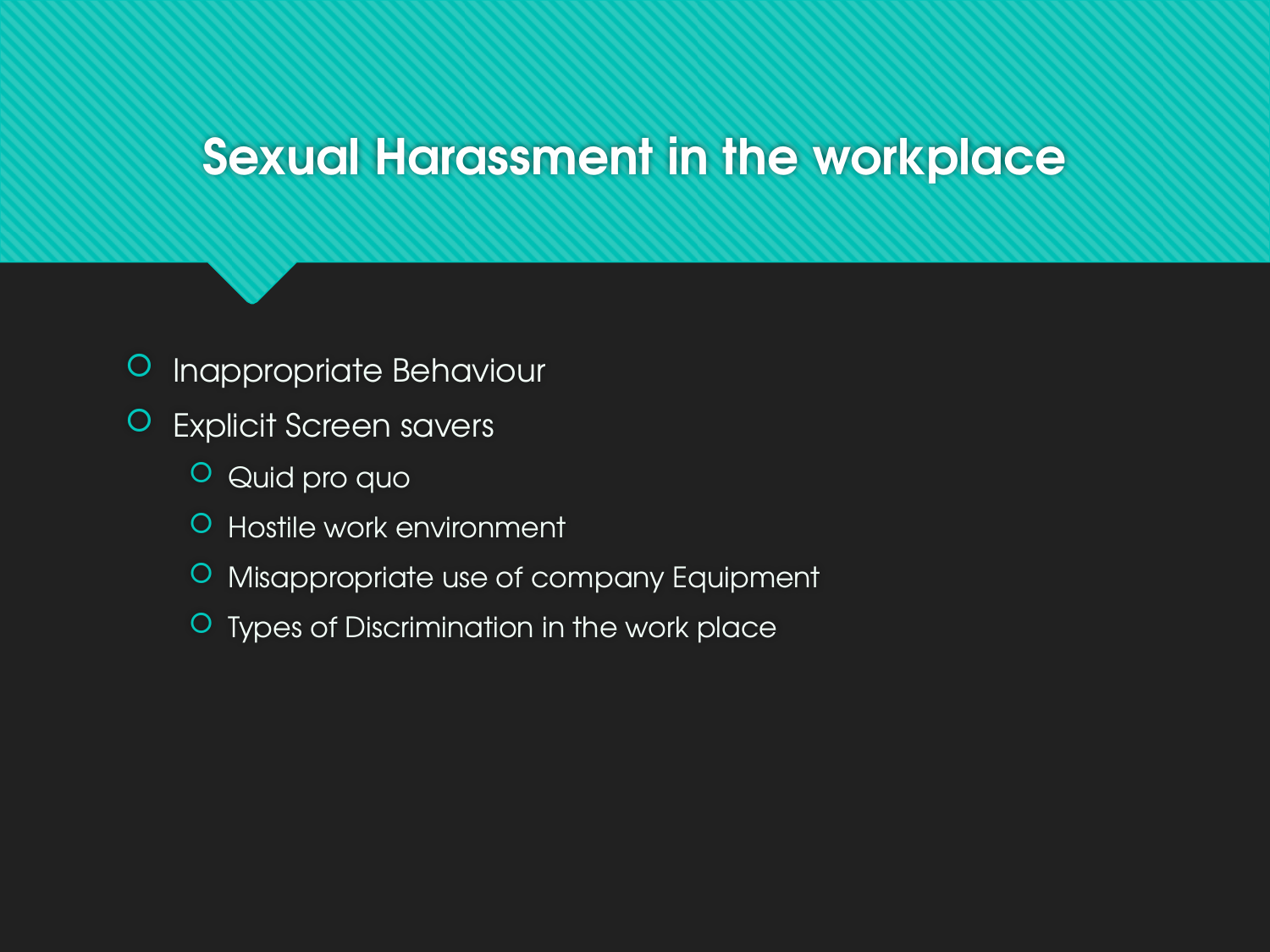

# Sexual Harassment in the workplace
Inappropriate Behaviour
Explicit Screen savers
Quid pro quo
Hostile work environment
Misappropriate use of company Equipment
Types of Discrimination in the work place